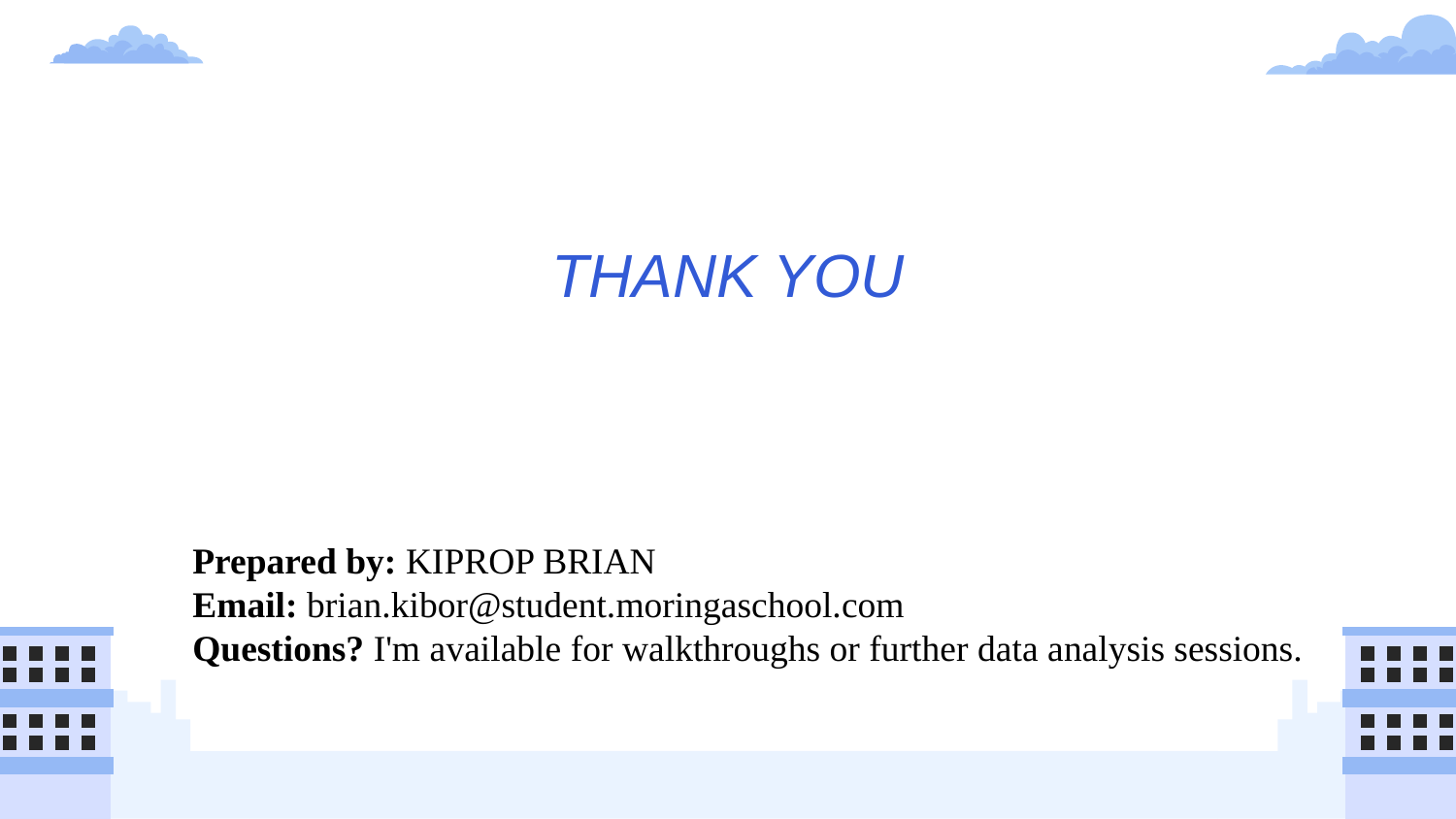

# THANK YOU
Prepared by: KIPROP BRIAN
Email: brian.kibor@student.moringaschool.com
Questions? I'm available for walkthroughs or further data analysis sessions.